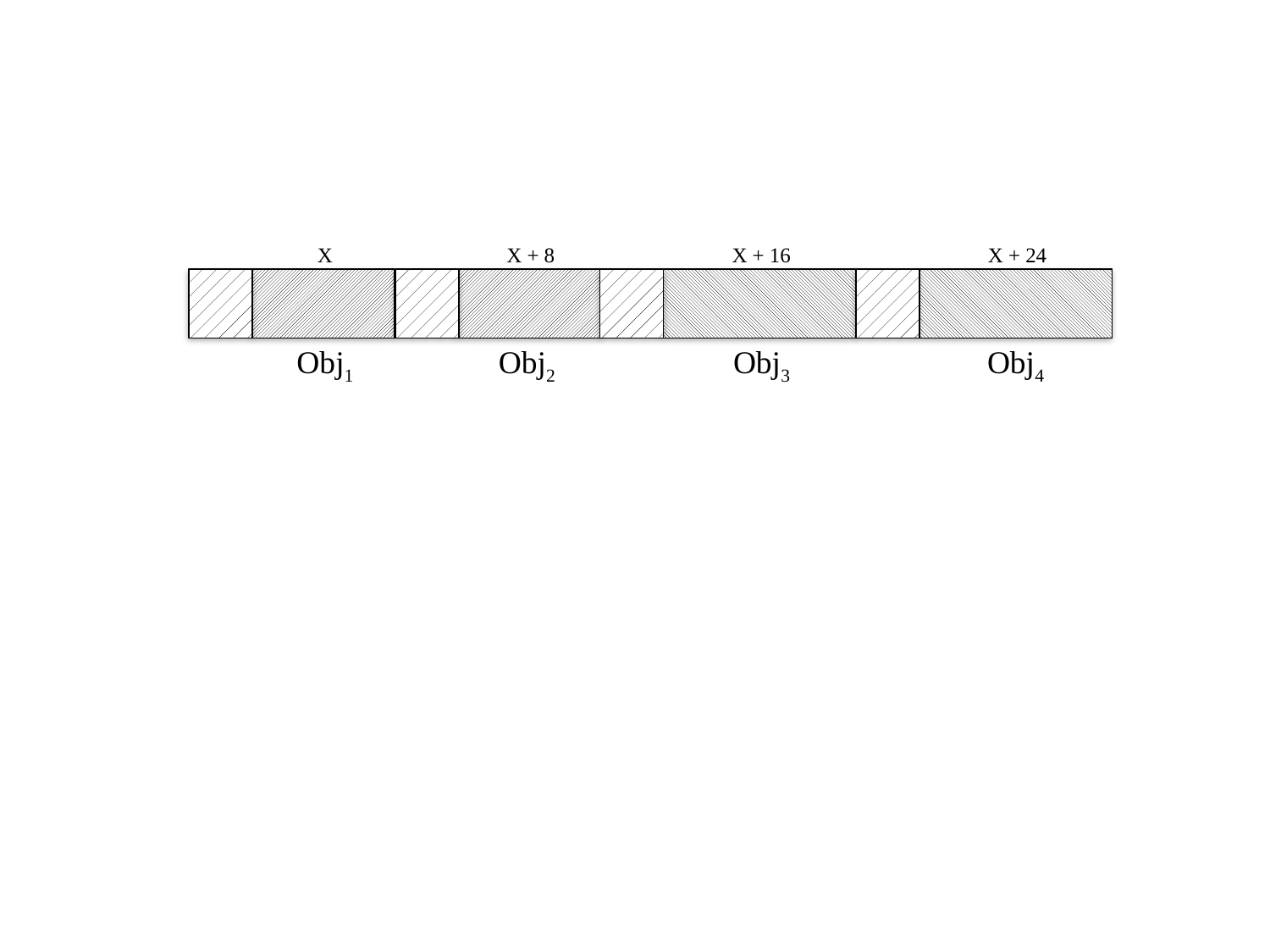

X
X + 8
X + 16
X + 24

Obj1
Obj2
Obj3
Obj4